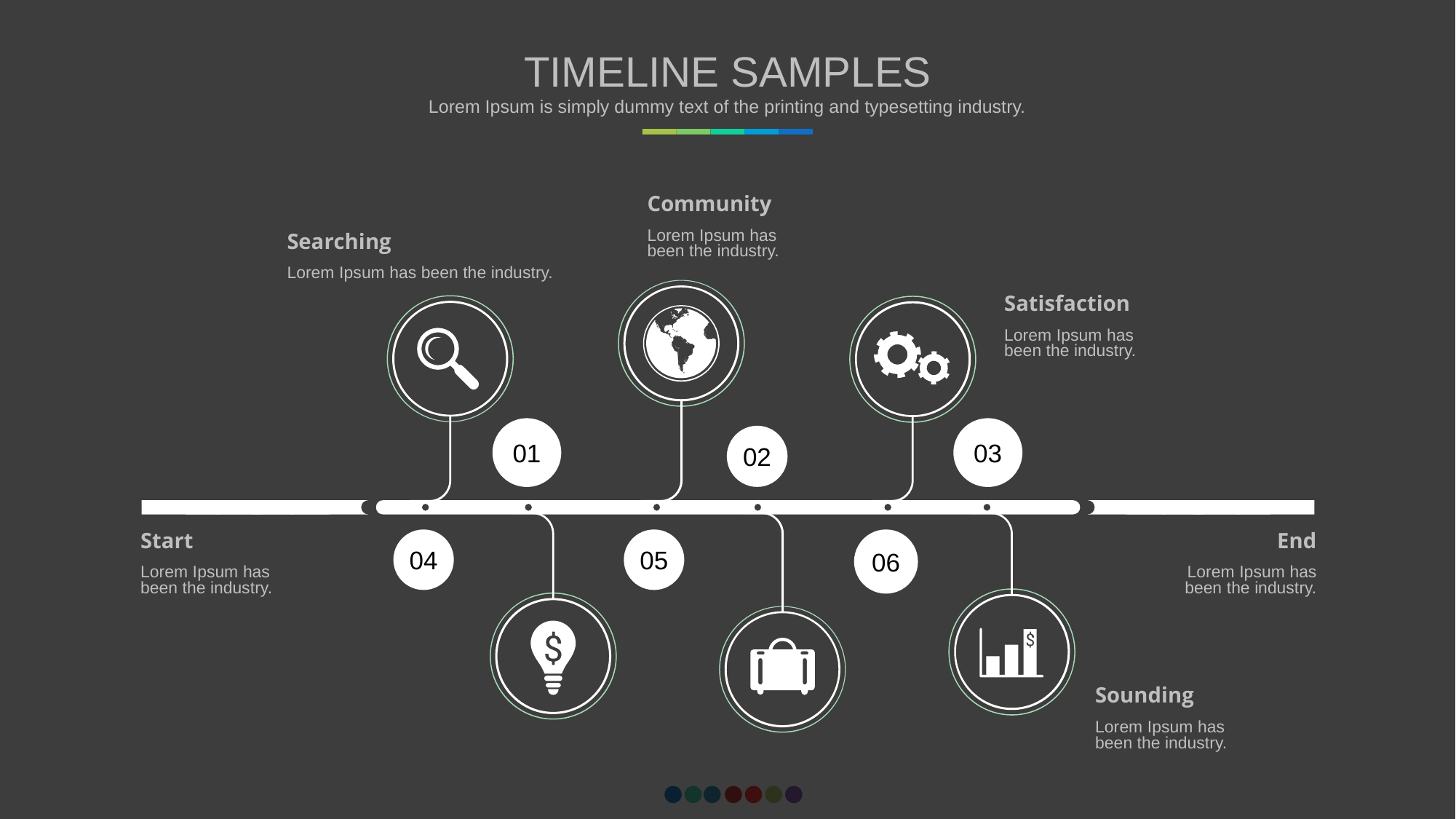

TIMELINE SAMPLES

Lorem Ipsum is simply dummy text of the printing and typesetting industry.

Community
Lorem Ipsum has been the industry.
Searching
Lorem Ipsum has been the industry.

01
03

02

04
05
06

Satisfaction
Lorem Ipsum has been the industry.
Start
Lorem Ipsum has been the industry.
End
Lorem Ipsum has been the industry.
Sounding
Lorem Ipsum has been the industry.